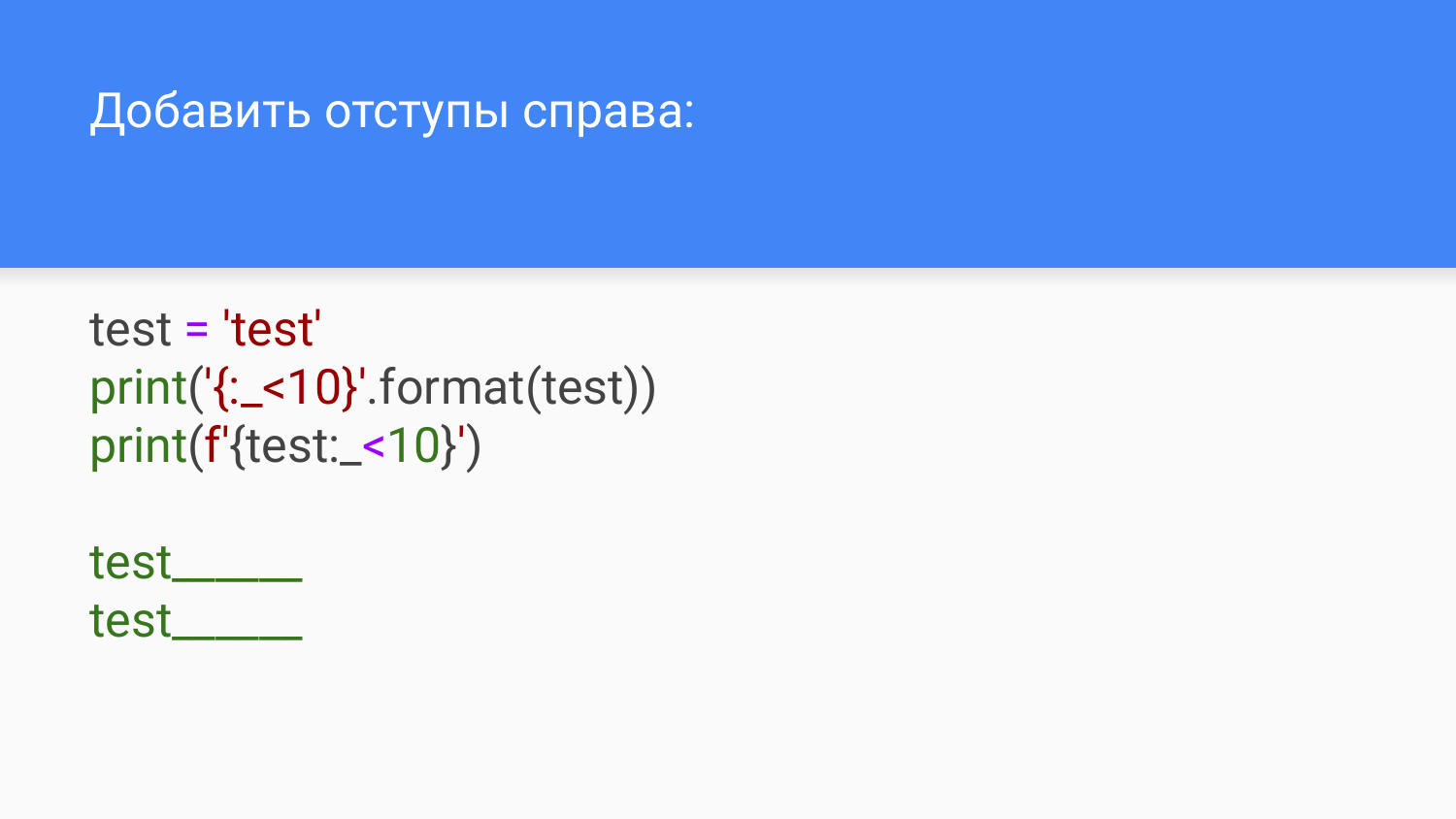

# Добавить отступы справа:
test = 'test'
print('{:_<10}'.format(test))
print(f'{test:_<10}')

test______
test______